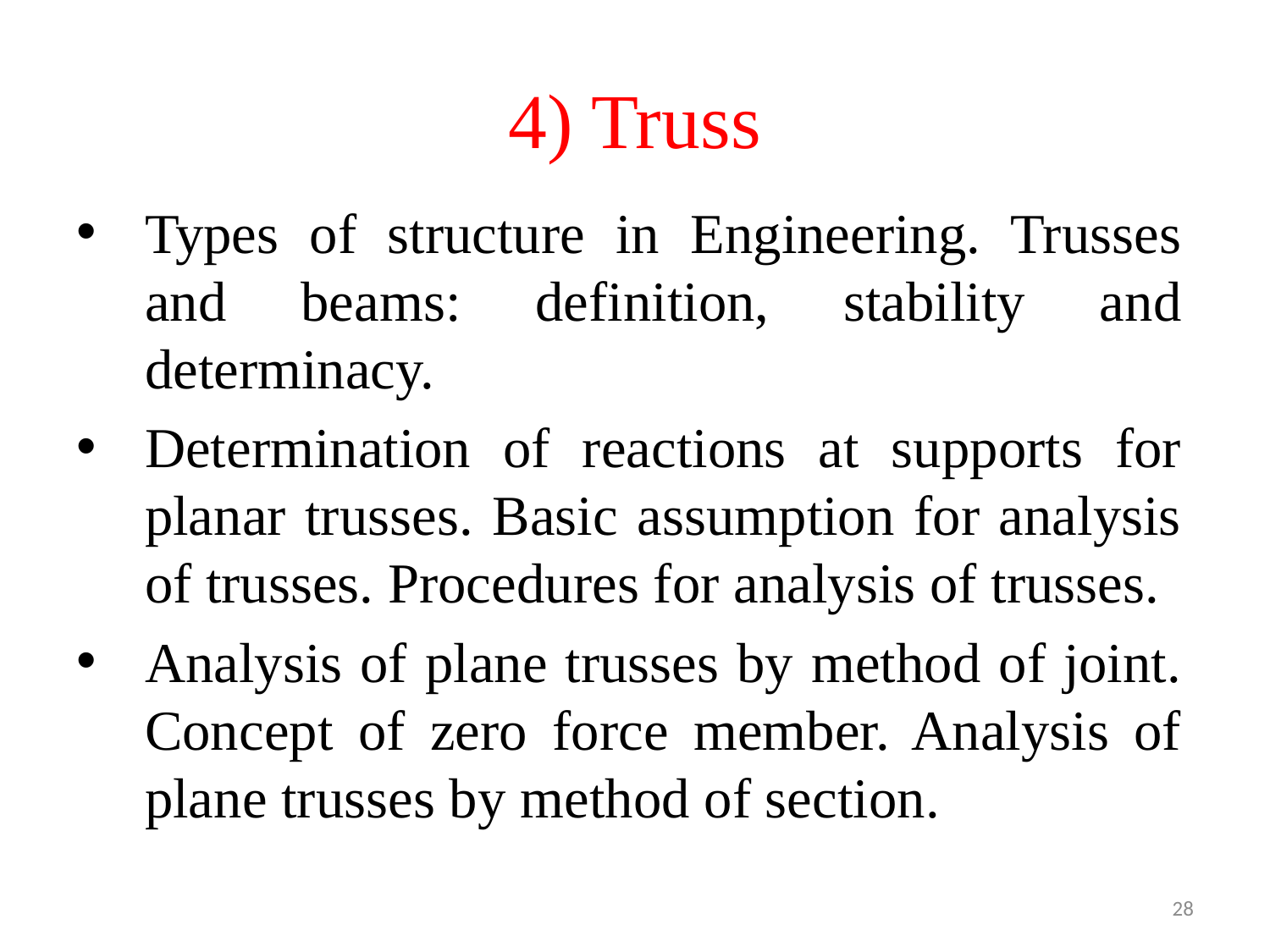

# 4) Truss
Types of structure in Engineering. Trusses and beams: definition, stability and determinacy.
Determination of reactions at supports for planar trusses. Basic assumption for analysis of trusses. Procedures for analysis of trusses.
Analysis of plane trusses by method of joint. Concept of zero force member. Analysis of plane trusses by method of section.
28